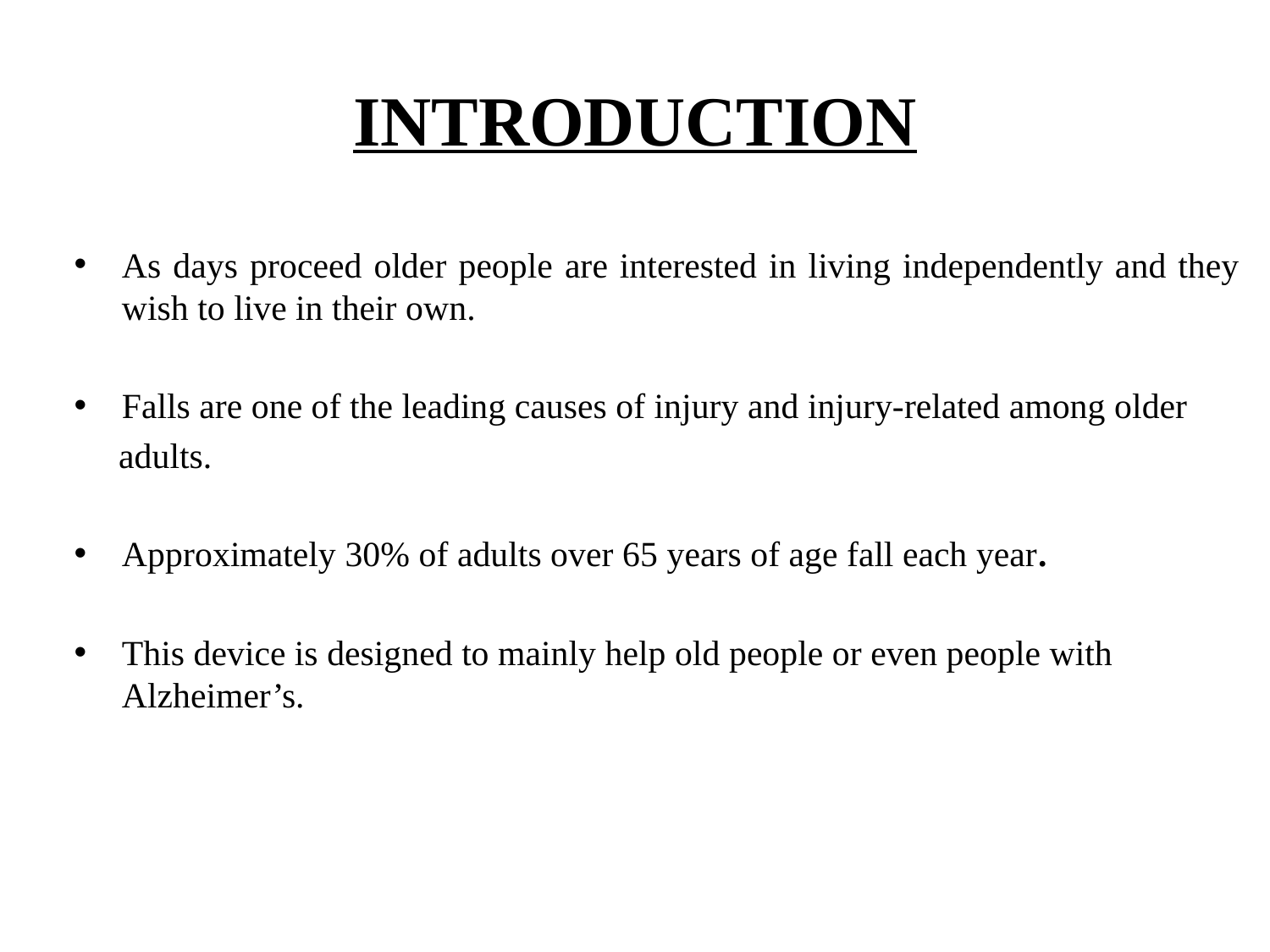

# INTRODUCTION
As days proceed older people are interested in living independently and they wish to live in their own.

Falls are one of the leading causes of injury and injury-related among older
     adults.

Approximately 30% of adults over 65 years of age fall each year.

This device is designed to mainly help old people or even people with Alzheimer’s.